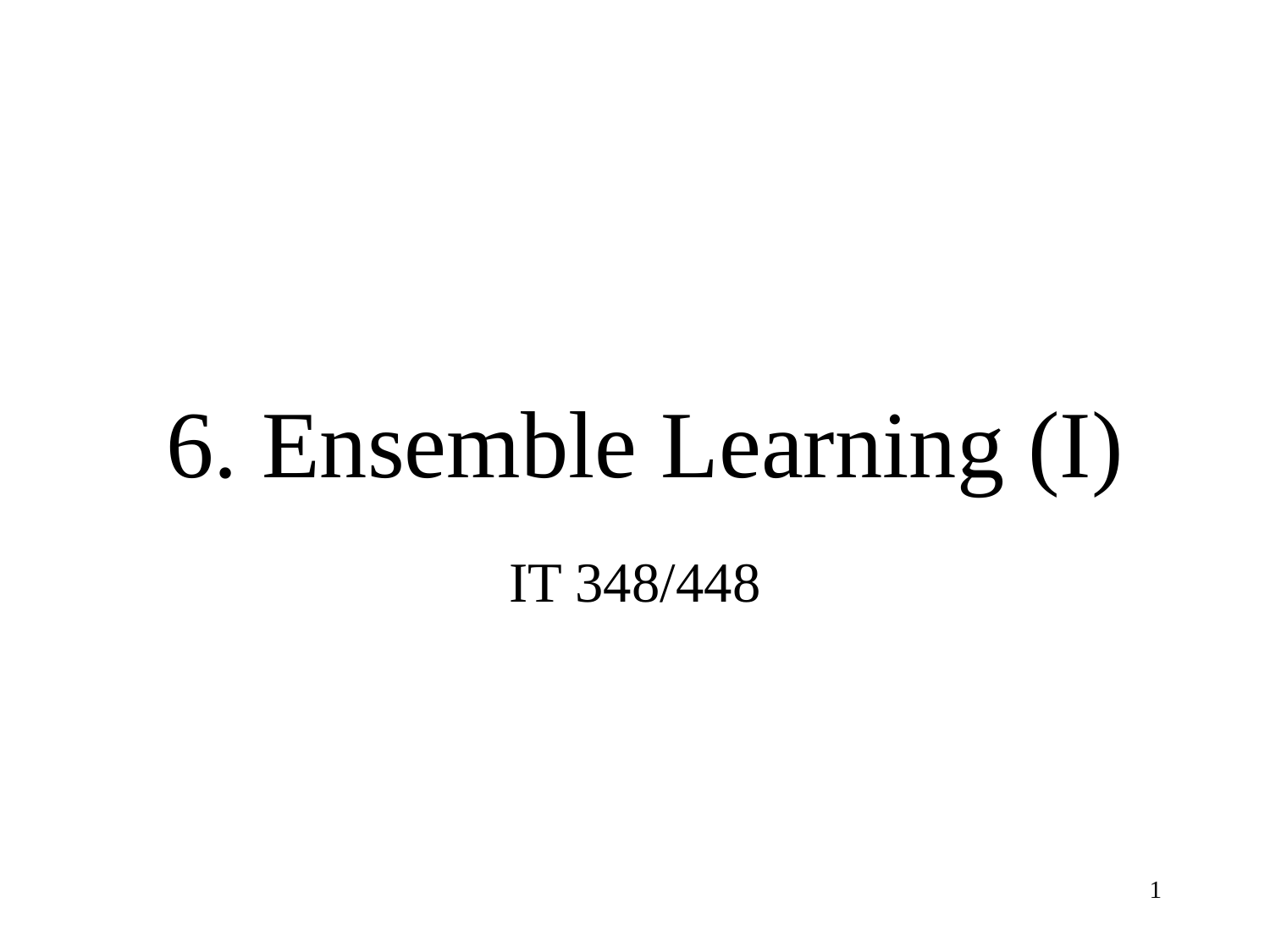

# 6. Ensemble Learning (I)
IT 348/448
1